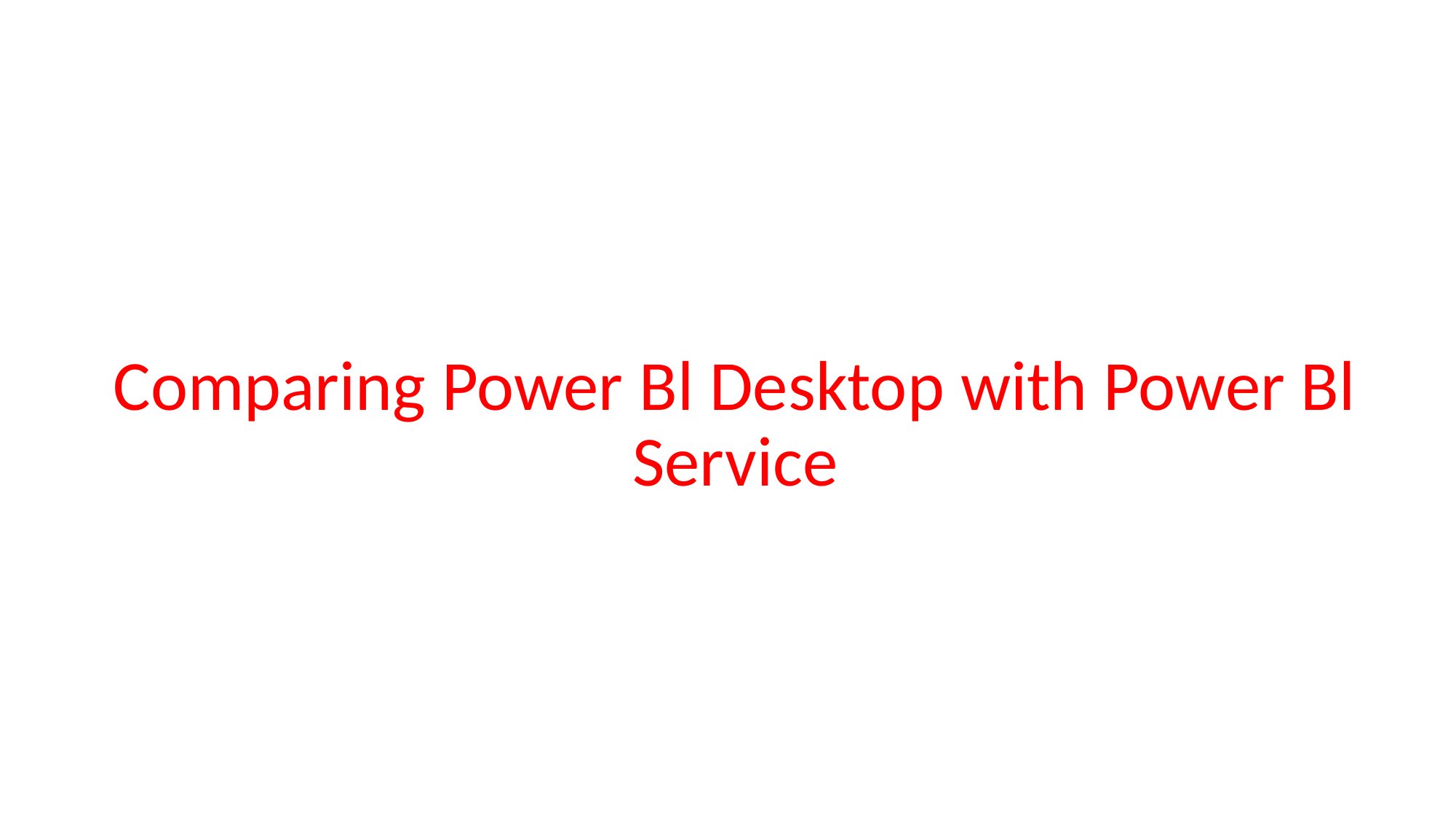

# Comparing Power Bl Desktop with Power Bl Service